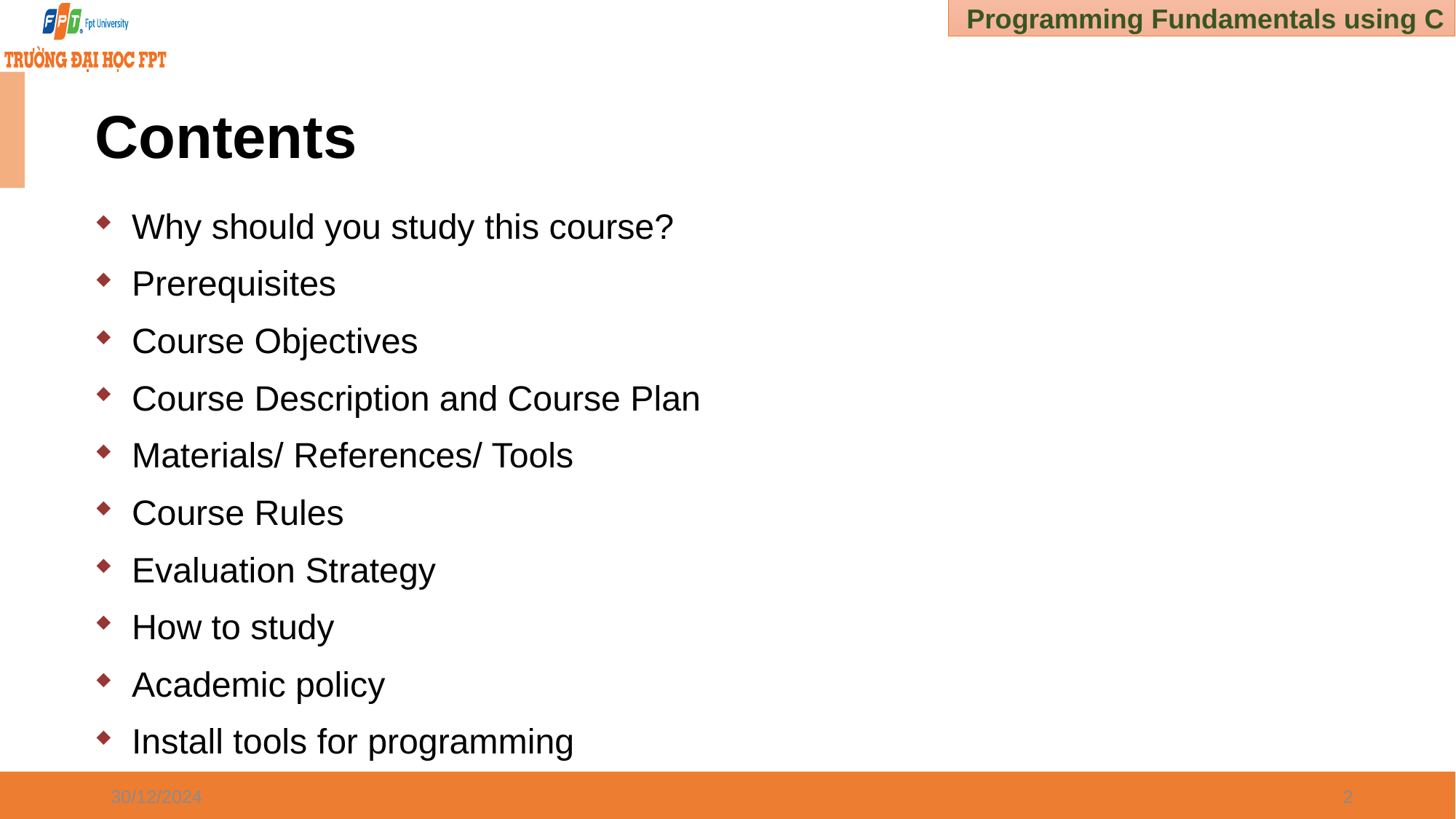

# Contents
Why should you study this course?
Prerequisites
Course Objectives
Course Description and Course Plan
Materials/ References/ Tools
Course Rules
Evaluation Strategy
How to study
Academic policy
Install tools for programming
30/12/2024
2